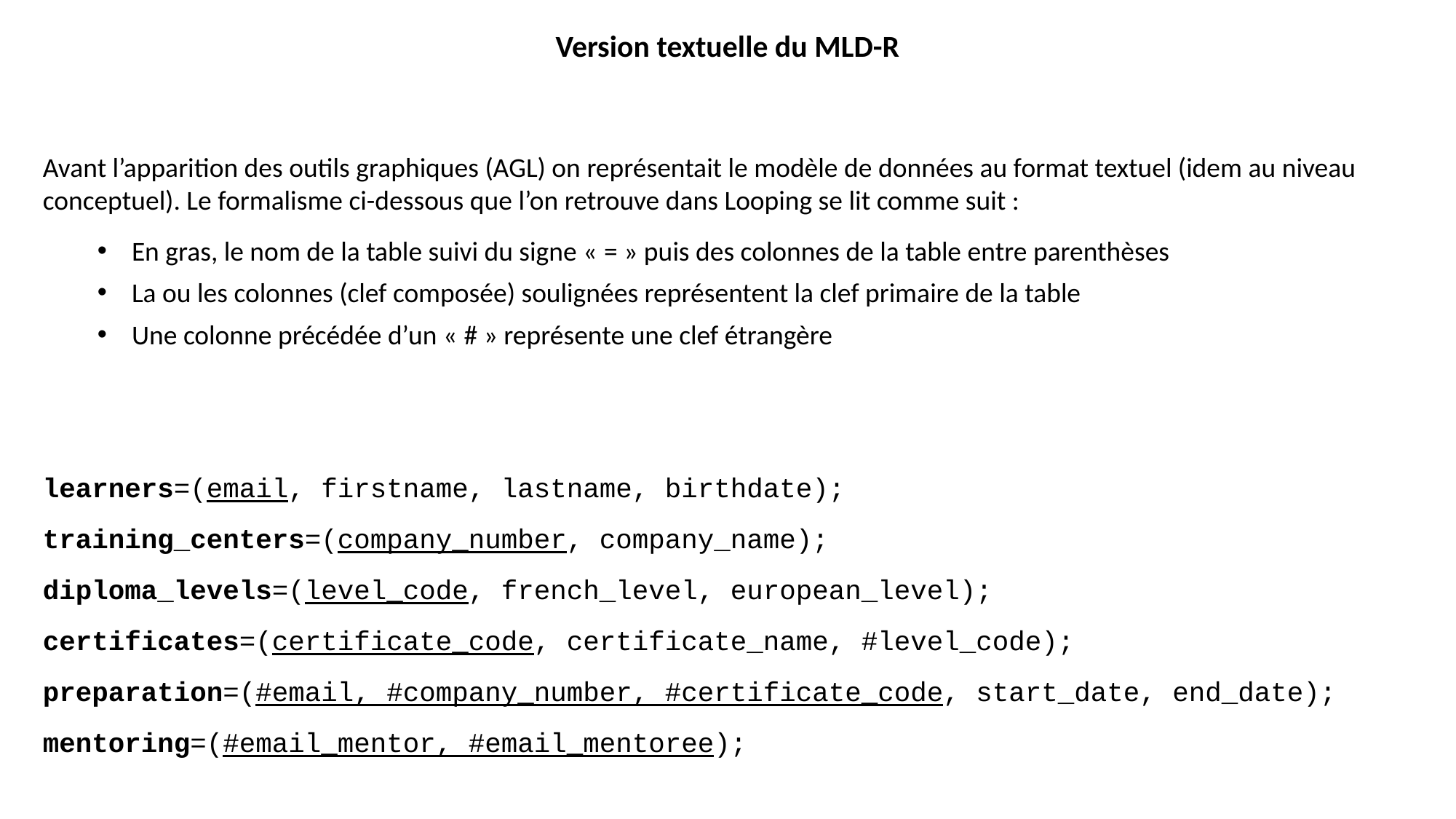

Version textuelle du MLD-R
Avant l’apparition des outils graphiques (AGL) on représentait le modèle de données au format textuel (idem au niveau conceptuel). Le formalisme ci-dessous que l’on retrouve dans Looping se lit comme suit :
En gras, le nom de la table suivi du signe « = » puis des colonnes de la table entre parenthèses
La ou les colonnes (clef composée) soulignées représentent la clef primaire de la table
Une colonne précédée d’un « # » représente une clef étrangère
learners=(email, firstname, lastname, birthdate);
training_centers=(company_number, company_name);
diploma_levels=(level_code, french_level, european_level);
certificates=(certificate_code, certificate_name, #level_code);
preparation=(#email, #company_number, #certificate_code, start_date, end_date);
mentoring=(#email_mentor, #email_mentoree);